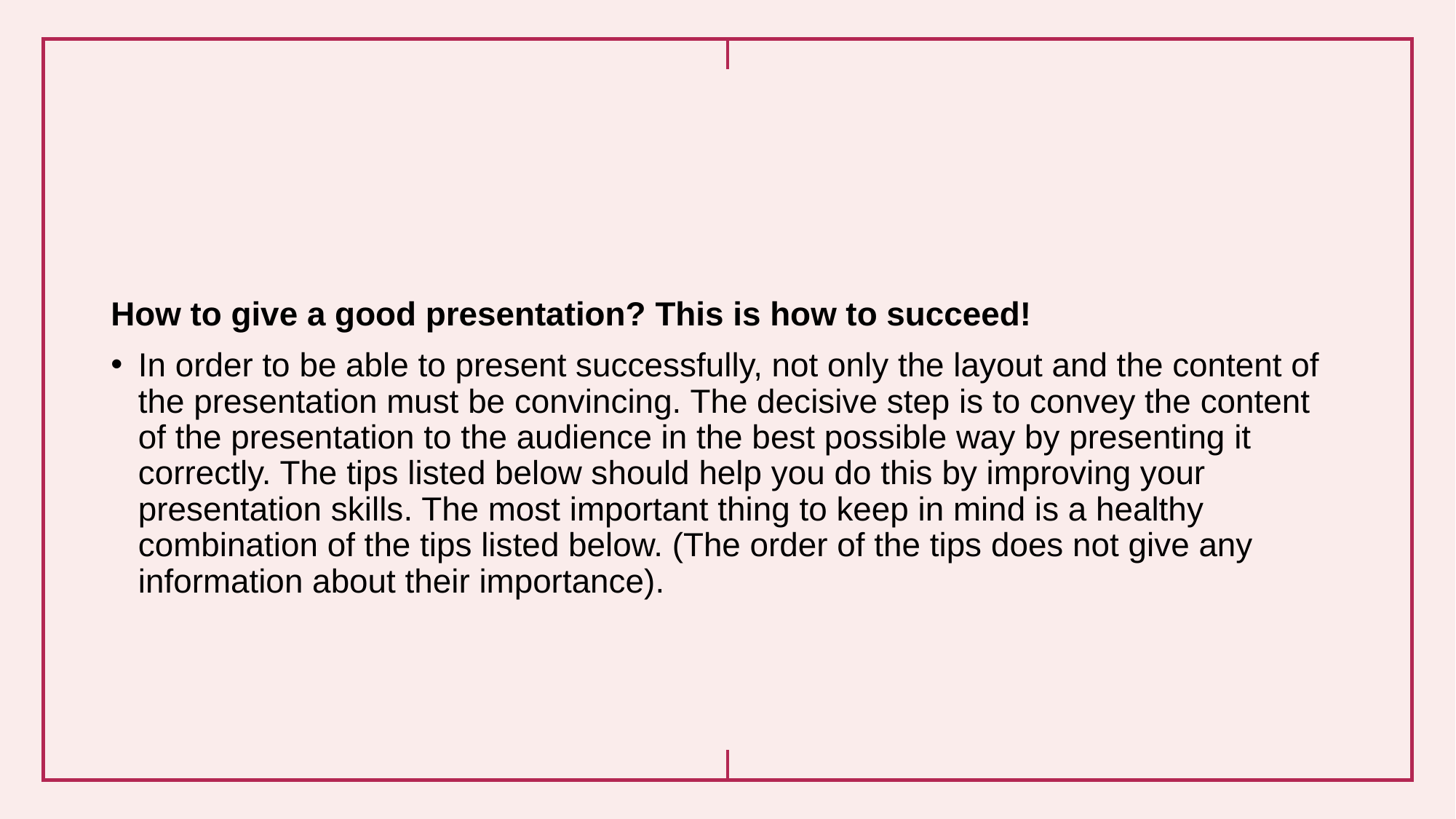

How to give a good presentation? This is how to succeed!
In order to be able to present successfully, not only the layout and the content of the presentation must be convincing. The decisive step is to convey the content of the presentation to the audience in the best possible way by presenting it correctly. The tips listed below should help you do this by improving your presentation skills. The most important thing to keep in mind is a healthy combination of the tips listed below. (The order of the tips does not give any information about their importance).